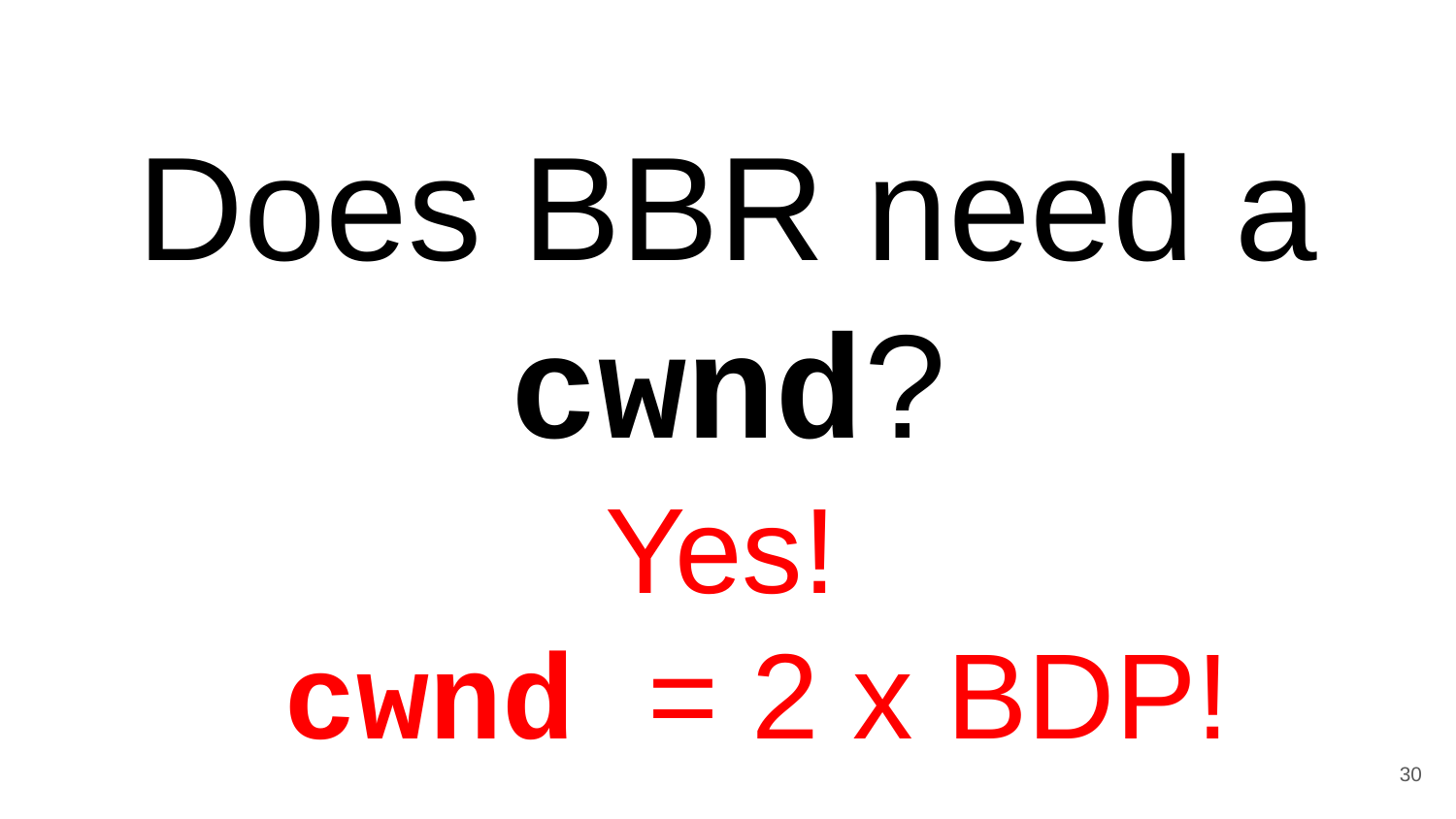

# Does BBR need a cwnd?
Yes!
cwnd = 2 x BDP!
30